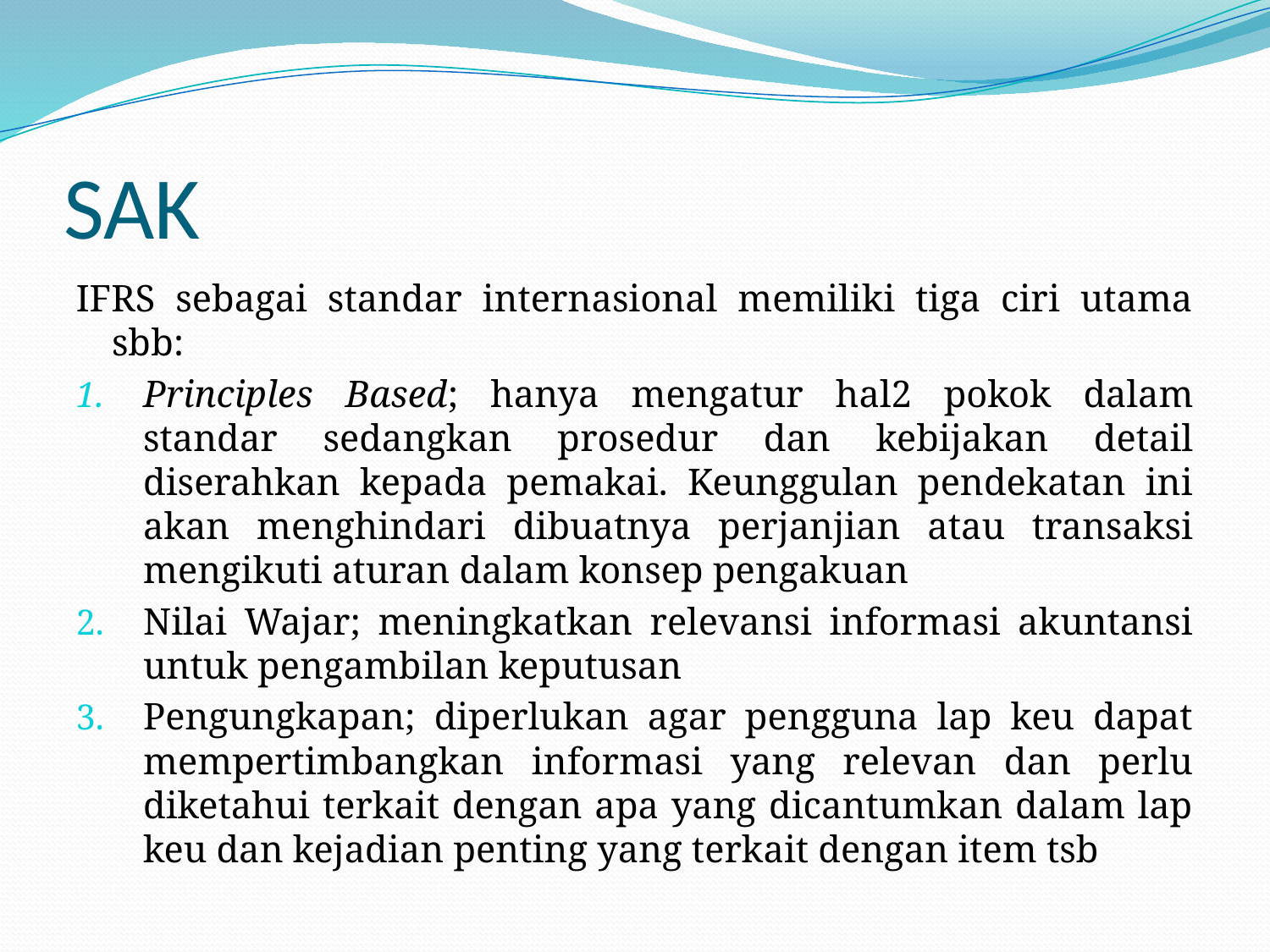

# SAK
IFRS sebagai standar internasional memiliki tiga ciri utama sbb:
Principles Based; hanya mengatur hal2 pokok dalam standar sedangkan prosedur dan kebijakan detail diserahkan kepada pemakai. Keunggulan pendekatan ini akan menghindari dibuatnya perjanjian atau transaksi mengikuti aturan dalam konsep pengakuan
Nilai Wajar; meningkatkan relevansi informasi akuntansi untuk pengambilan keputusan
Pengungkapan; diperlukan agar pengguna lap keu dapat mempertimbangkan informasi yang relevan dan perlu diketahui terkait dengan apa yang dicantumkan dalam lap keu dan kejadian penting yang terkait dengan item tsb